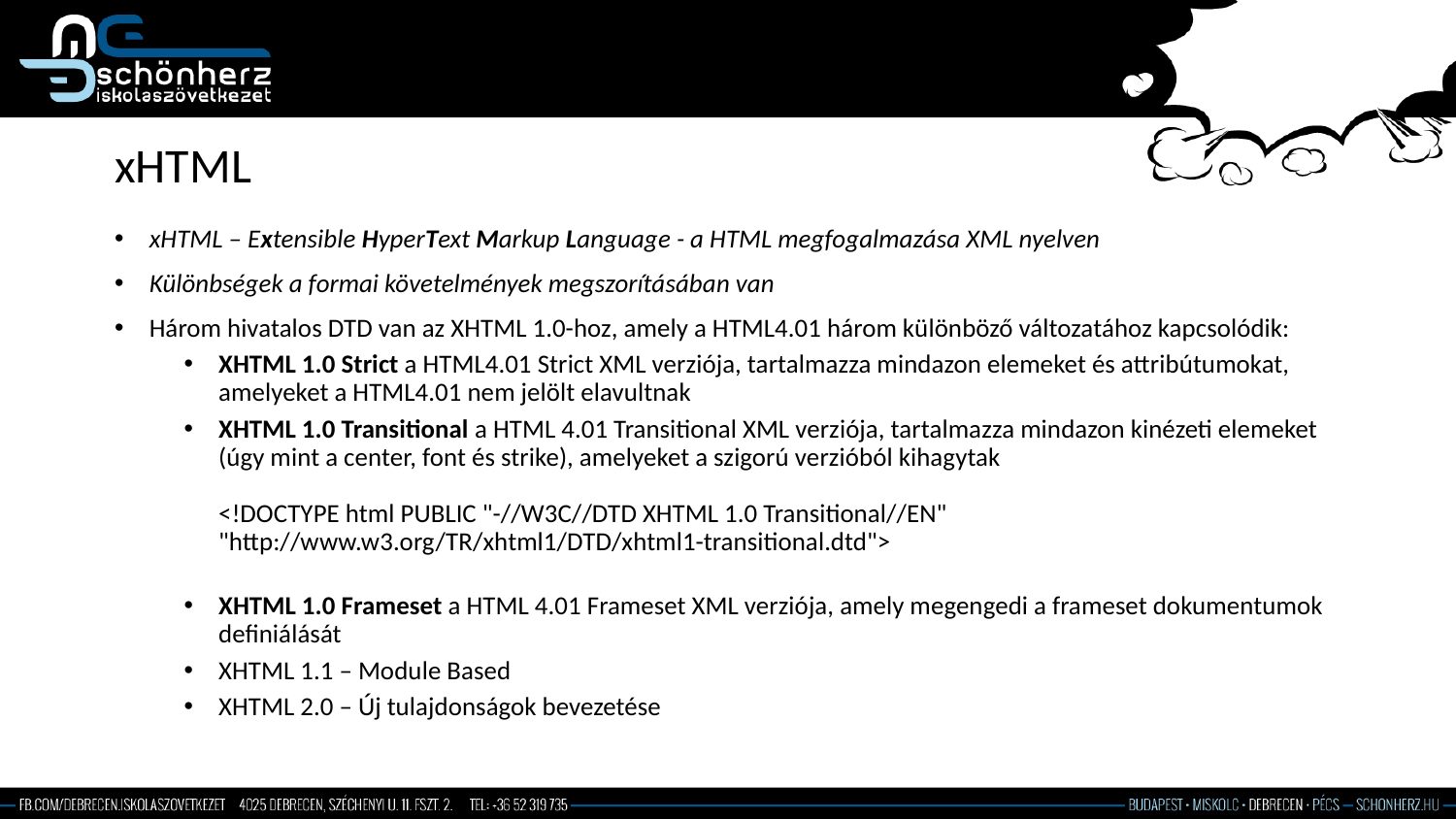

# xHTML
xHTML – Extensible HyperText Markup Language - a HTML megfogalmazása XML nyelven
Különbségek a formai követelmények megszorításában van
Három hivatalos DTD van az XHTML 1.0-hoz, amely a HTML4.01 három különböző változatához kapcsolódik:
XHTML 1.0 Strict a HTML4.01 Strict XML verziója, tartalmazza mindazon elemeket és attribútumokat, amelyeket a HTML4.01 nem jelölt elavultnak
XHTML 1.0 Transitional a HTML 4.01 Transitional XML verziója, tartalmazza mindazon kinézeti elemeket (úgy mint a center, font és strike), amelyeket a szigorú verzióból kihagytak
<!DOCTYPE html PUBLIC "-//W3C//DTD XHTML 1.0 Transitional//EN" "http://www.w3.org/TR/xhtml1/DTD/xhtml1-transitional.dtd">
XHTML 1.0 Frameset a HTML 4.01 Frameset XML verziója, amely megengedi a frameset dokumentumok definiálását
XHTML 1.1 – Module Based
XHTML 2.0 – Új tulajdonságok bevezetése